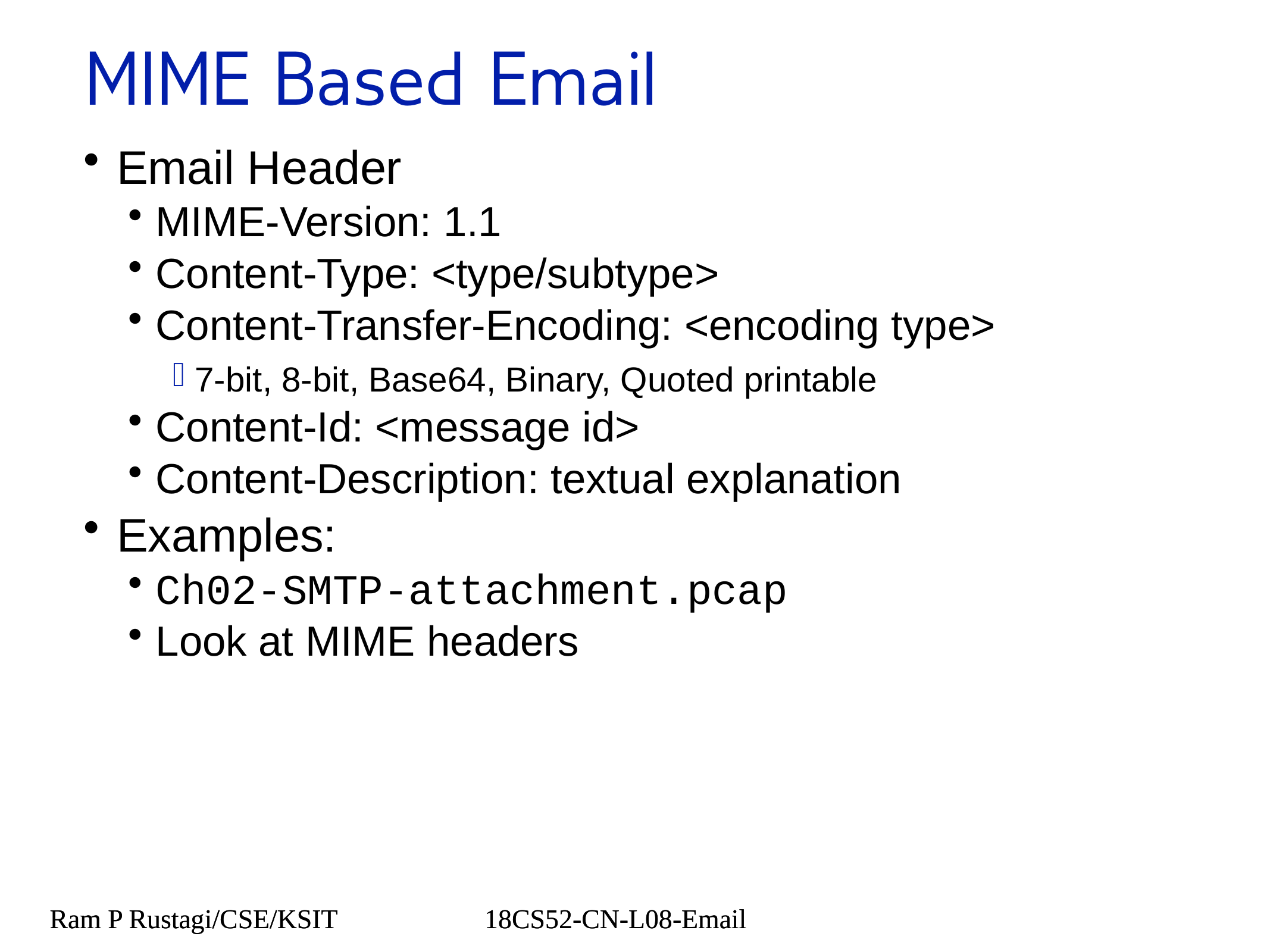

# MIME Based Email
Email Header
MIME-Version: 1.1
Content-Type: <type/subtype>
Content-Transfer-Encoding: <encoding type>
7-bit, 8-bit, Base64, Binary, Quoted printable
Content-Id: <message id>
Content-Description: textual explanation
Examples:
Ch02-SMTP-attachment.pcap
Look at MIME headers
19
Ram P Rustagi/CSE/KSIT
18CS52-CN-L08-Email